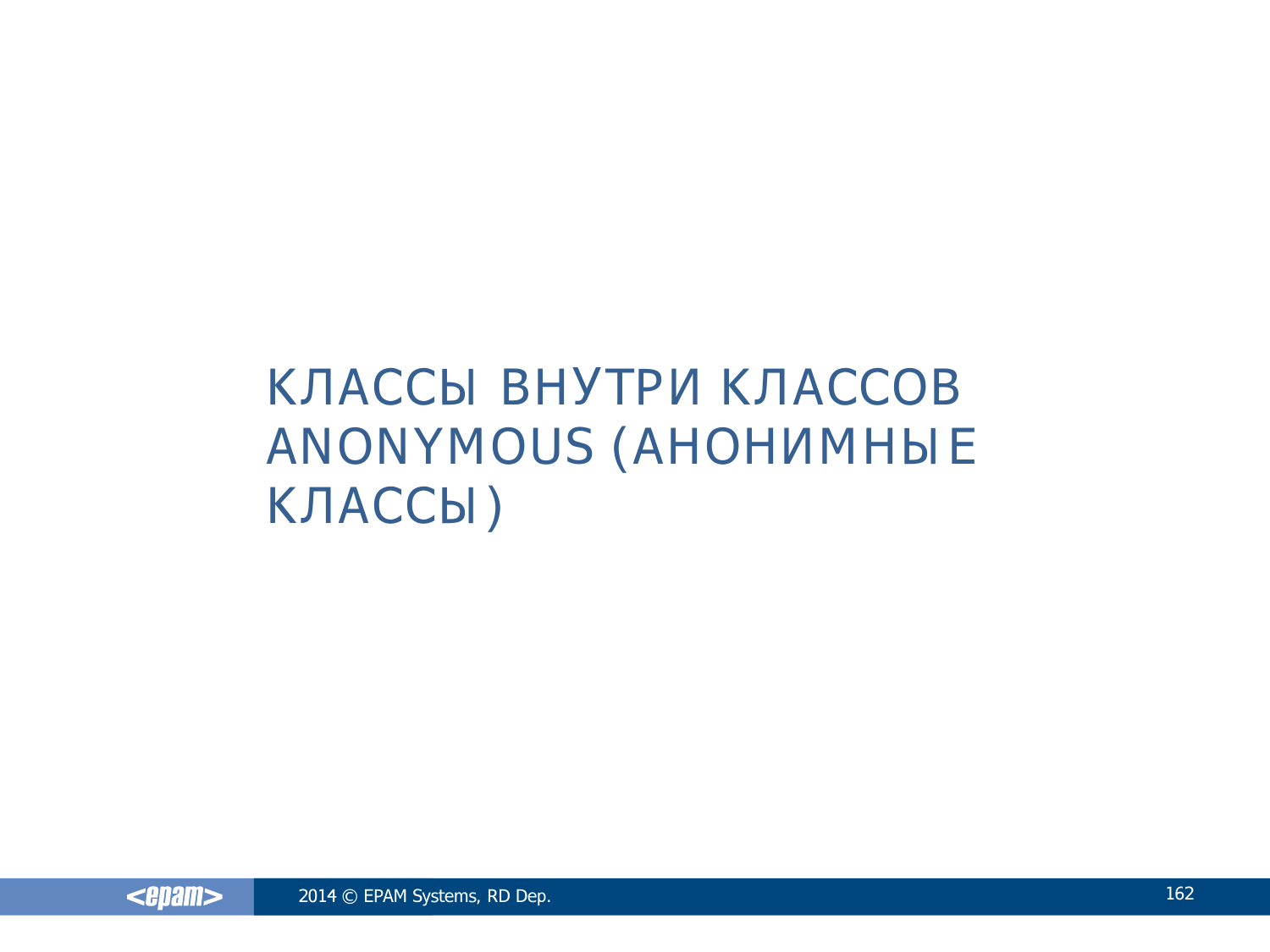

# Классы внутри классов anonymous (анонимные классы)
162
2014 © EPAM Systems, RD Dep.